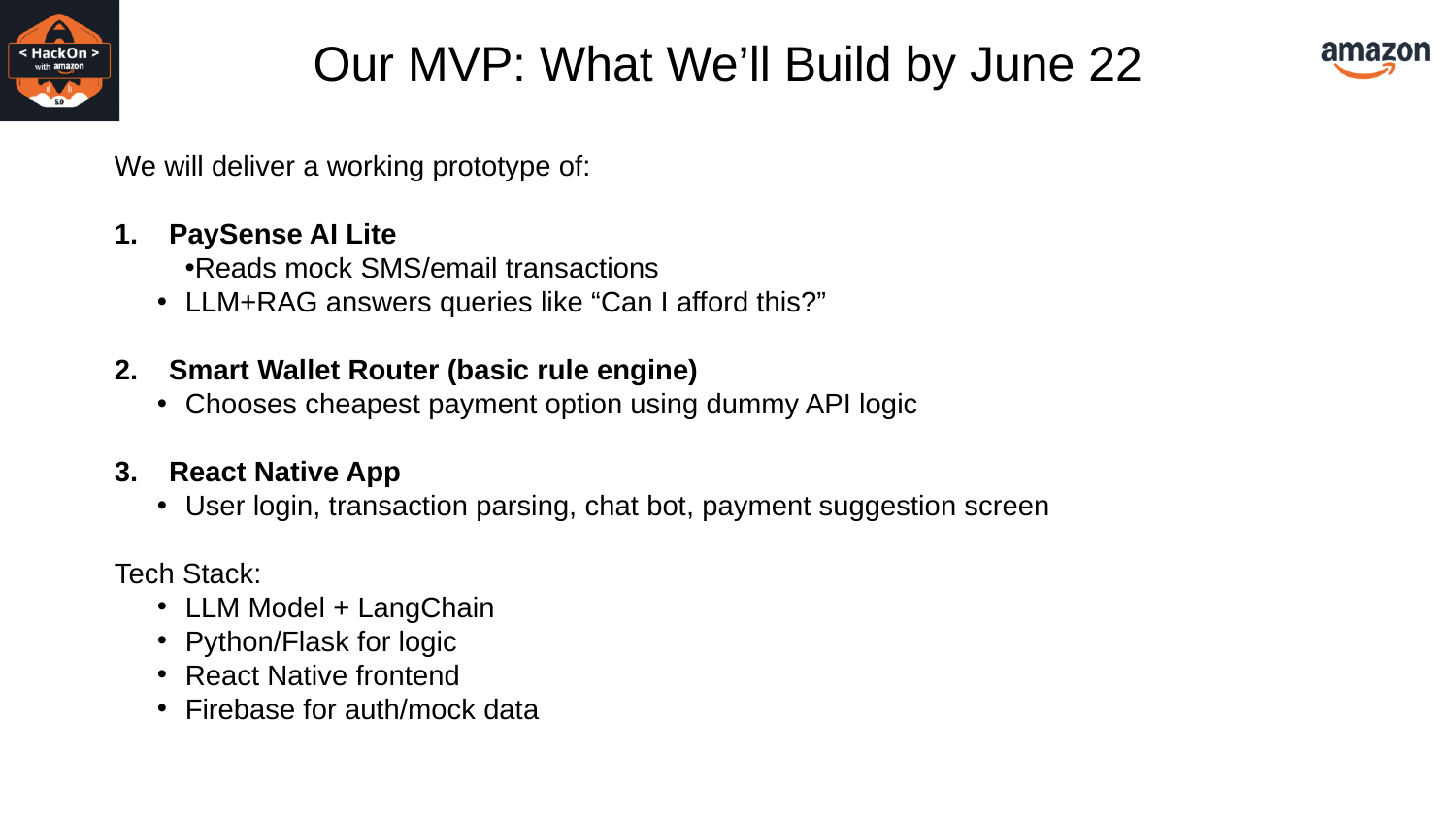

Our MVP: What We’ll Build by June 22
We will deliver a working prototype of:

PaySense AI Lite
Reads mock SMS/email transactions
LLM+RAG answers queries like “Can I afford this?”

Smart Wallet Router (basic rule engine)
Chooses cheapest payment option using dummy API logic

React Native App
User login, transaction parsing, chat bot, payment suggestion screen

Tech Stack:
LLM Model + LangChain
Python/Flask for logic
React Native frontend
Firebase for auth/mock data